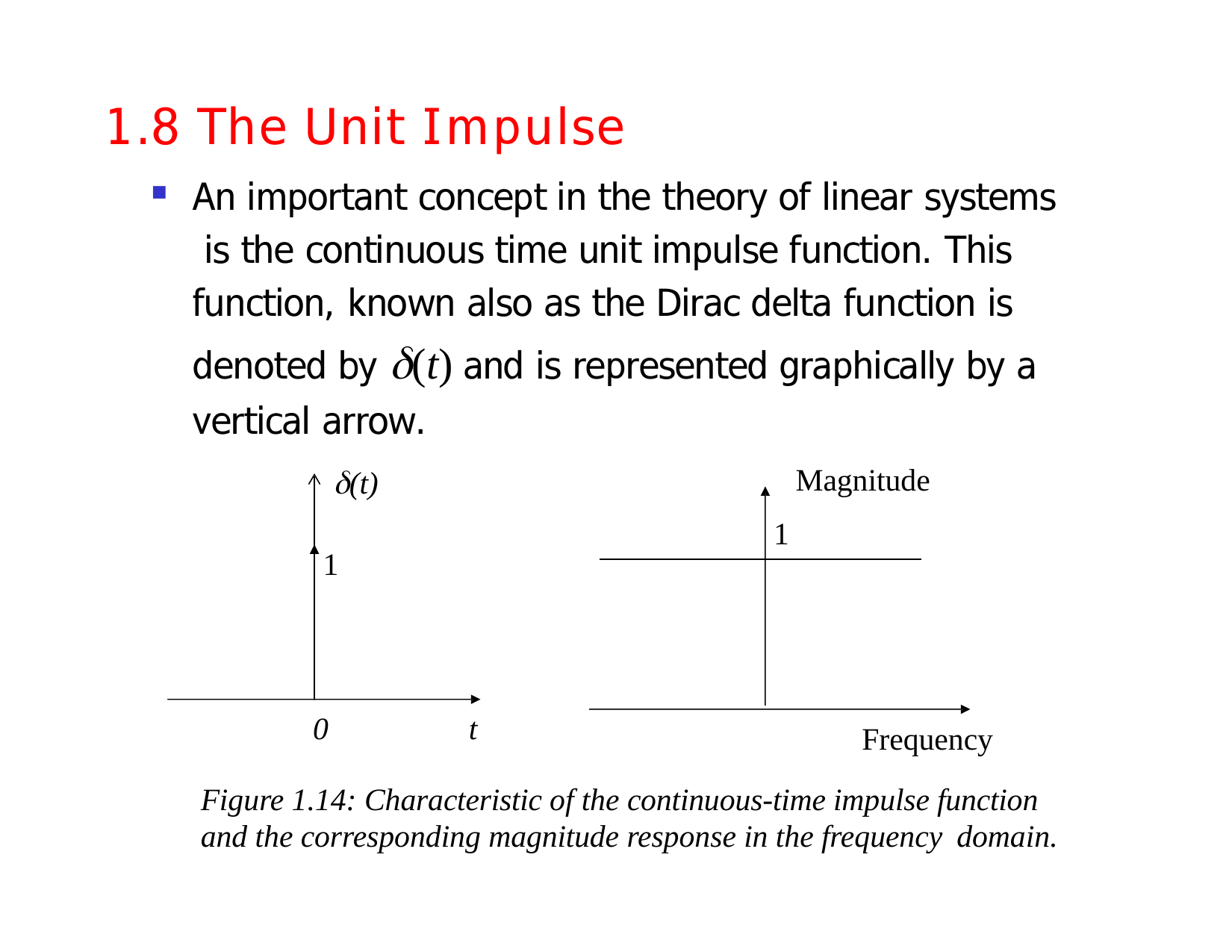

# 1.8 The Unit Impulse
An important concept in the theory of linear systems  is the continuous time unit impulse function. This  function, known also as the Dirac delta function is  denoted by δ(t) and is represented graphically by a  vertical arrow.
Magnitude
δ(t)

1
1

0	t
Frequency
Figure 1.14: Characteristic of the continuous-time impulse function  and the corresponding magnitude response in the frequency domain.
Dr. B. S. Daga  Fr.CRCE, Mumbai